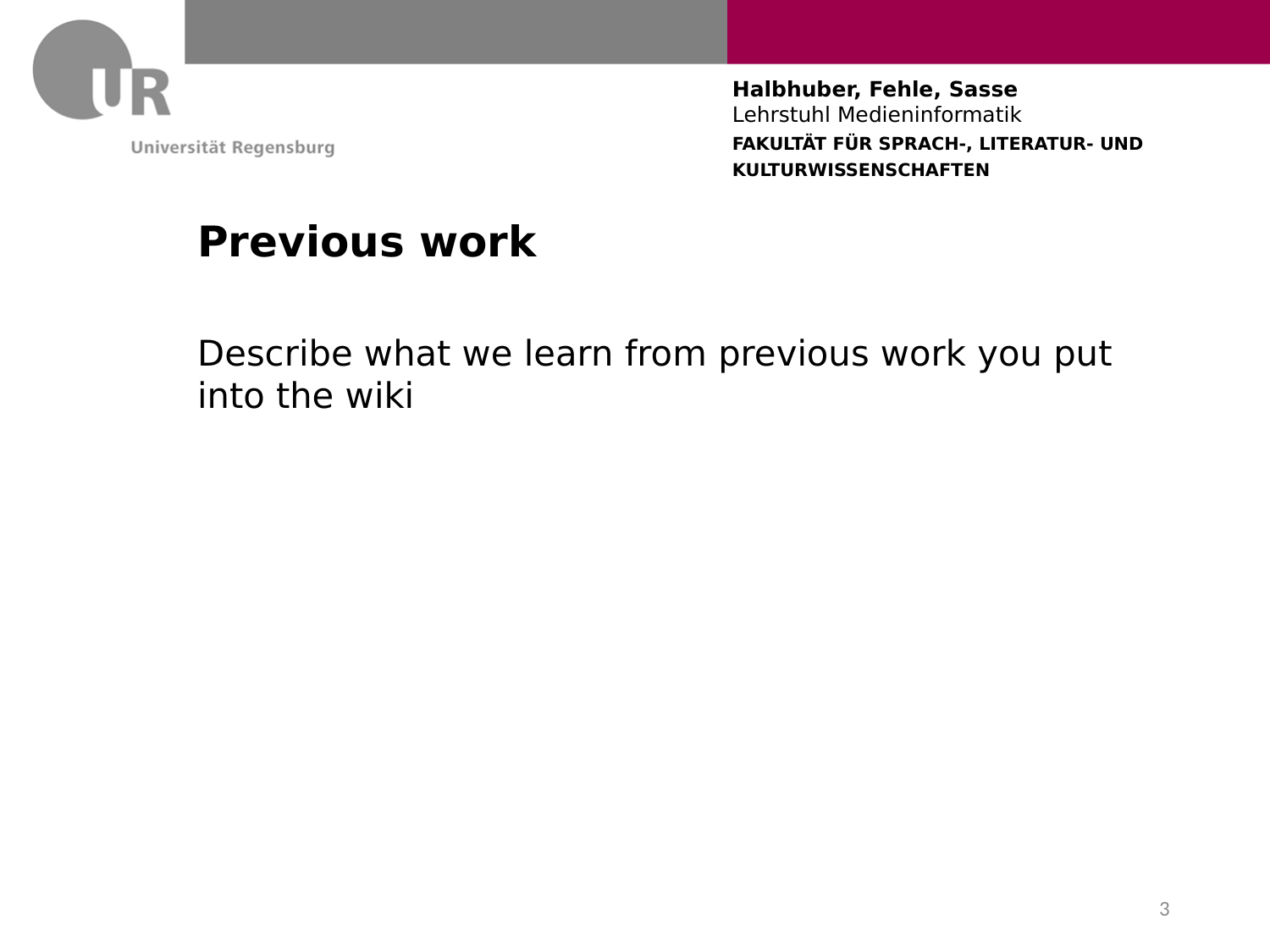

# Previous work
Describe what we learn from previous work you put into the wiki

3